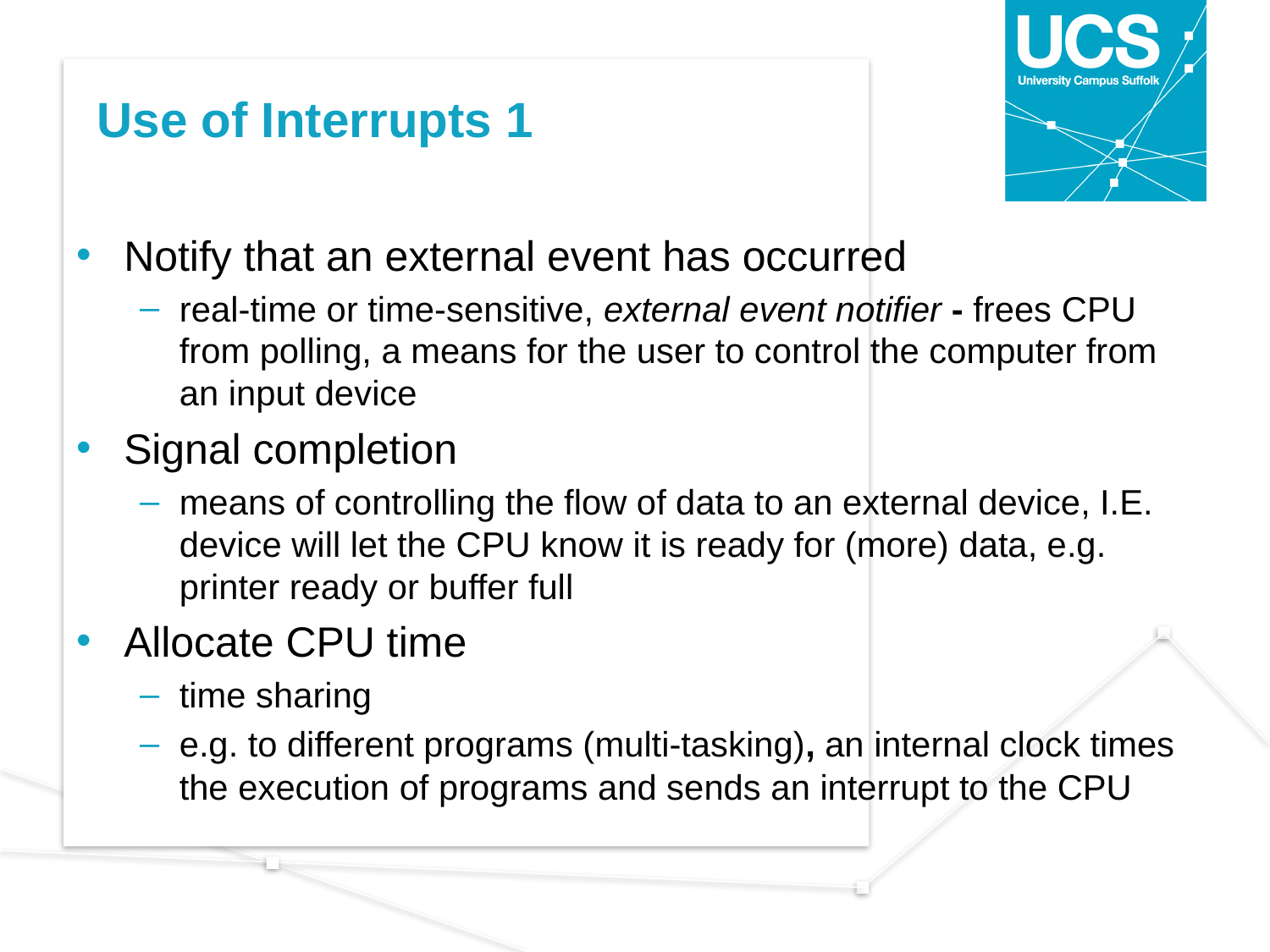

# Use of Interrupts 1
Notify that an external event has occurred
real-time or time-sensitive, external event notifier - frees CPU from polling, a means for the user to control the computer from an input device
Signal completion
means of controlling the flow of data to an external device, I.E. device will let the CPU know it is ready for (more) data, e.g. printer ready or buffer full
Allocate CPU time
time sharing
e.g. to different programs (multi-tasking), an internal clock times the execution of programs and sends an interrupt to the CPU